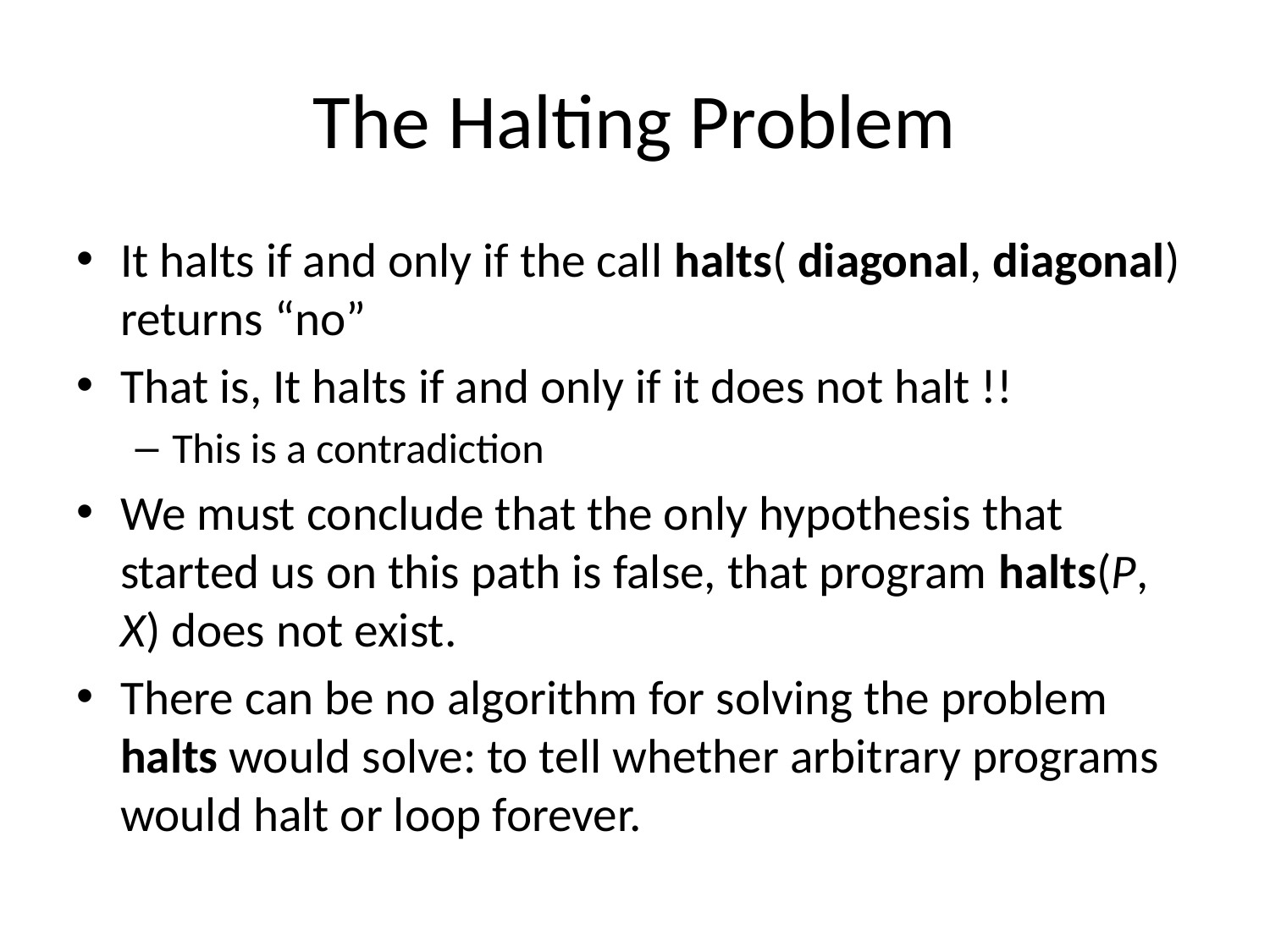

# The Halting Problem
It halts if and only if the call halts( diagonal, diagonal) returns “no”
That is, It halts if and only if it does not halt !!
This is a contradiction
We must conclude that the only hypothesis that started us on this path is false, that program halts(P, X) does not exist.
There can be no algorithm for solving the problem halts would solve: to tell whether arbitrary programs would halt or loop forever.